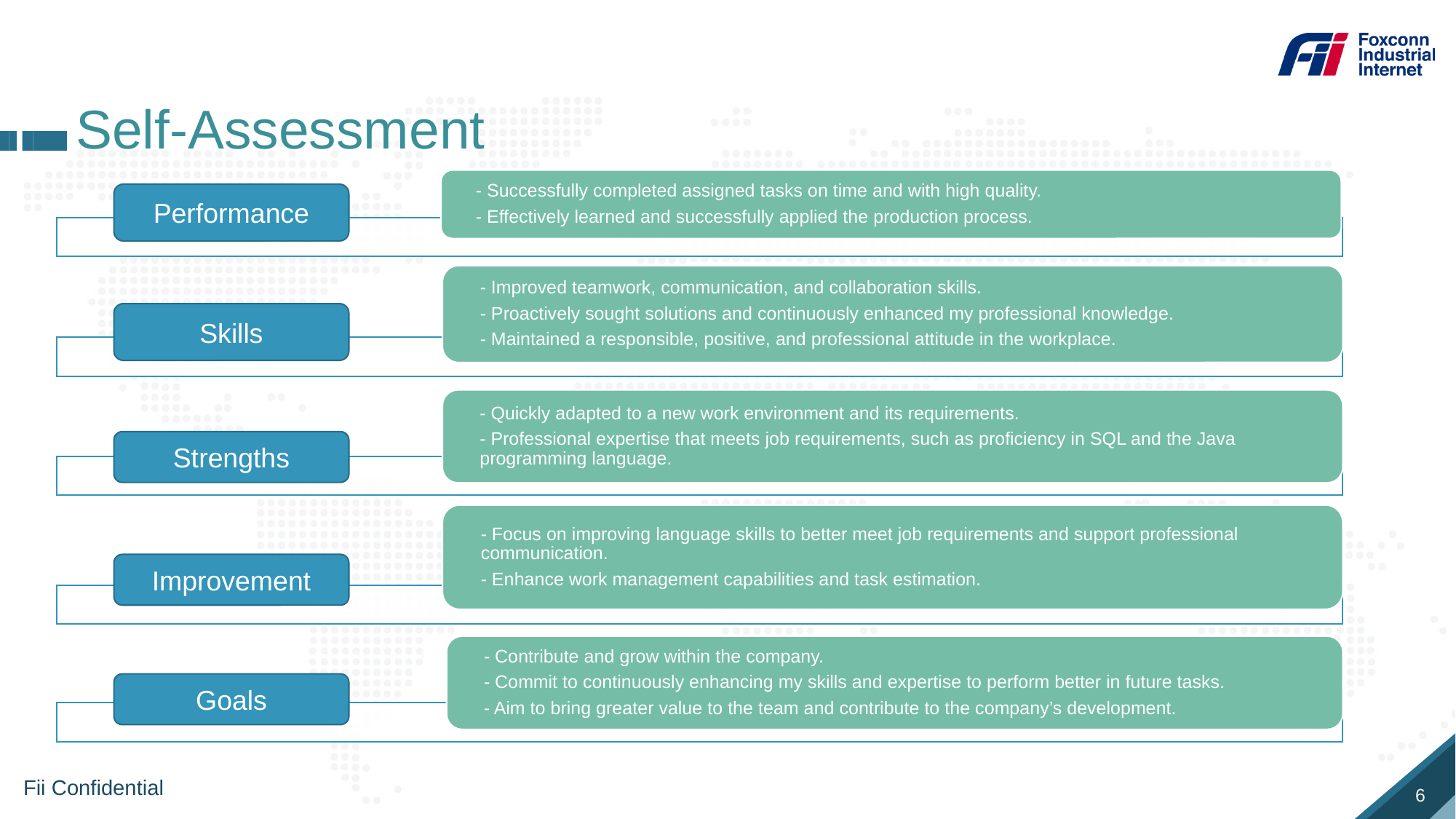

# Self-Assessment
- Successfully completed assigned tasks on time and with high quality.
- Effectively learned and successfully applied the production process.
- Improved teamwork, communication, and collaboration skills.
- Proactively sought solutions and continuously enhanced my professional knowledge.
- Maintained a responsible, positive, and professional attitude in the workplace.
- Quickly adapted to a new work environment and its requirements.
- Professional expertise that meets job requirements, such as proficiency in SQL and the Java programming language.
- Focus on improving language skills to better meet job requirements and support professional communication.
- Enhance work management capabilities and task estimation.
- Contribute and grow within the company.
- Commit to continuously enhancing my skills and expertise to perform better in future tasks.
- Aim to bring greater value to the team and contribute to the company’s development.
Performance
Skills
Strengths
Improvement
Goals